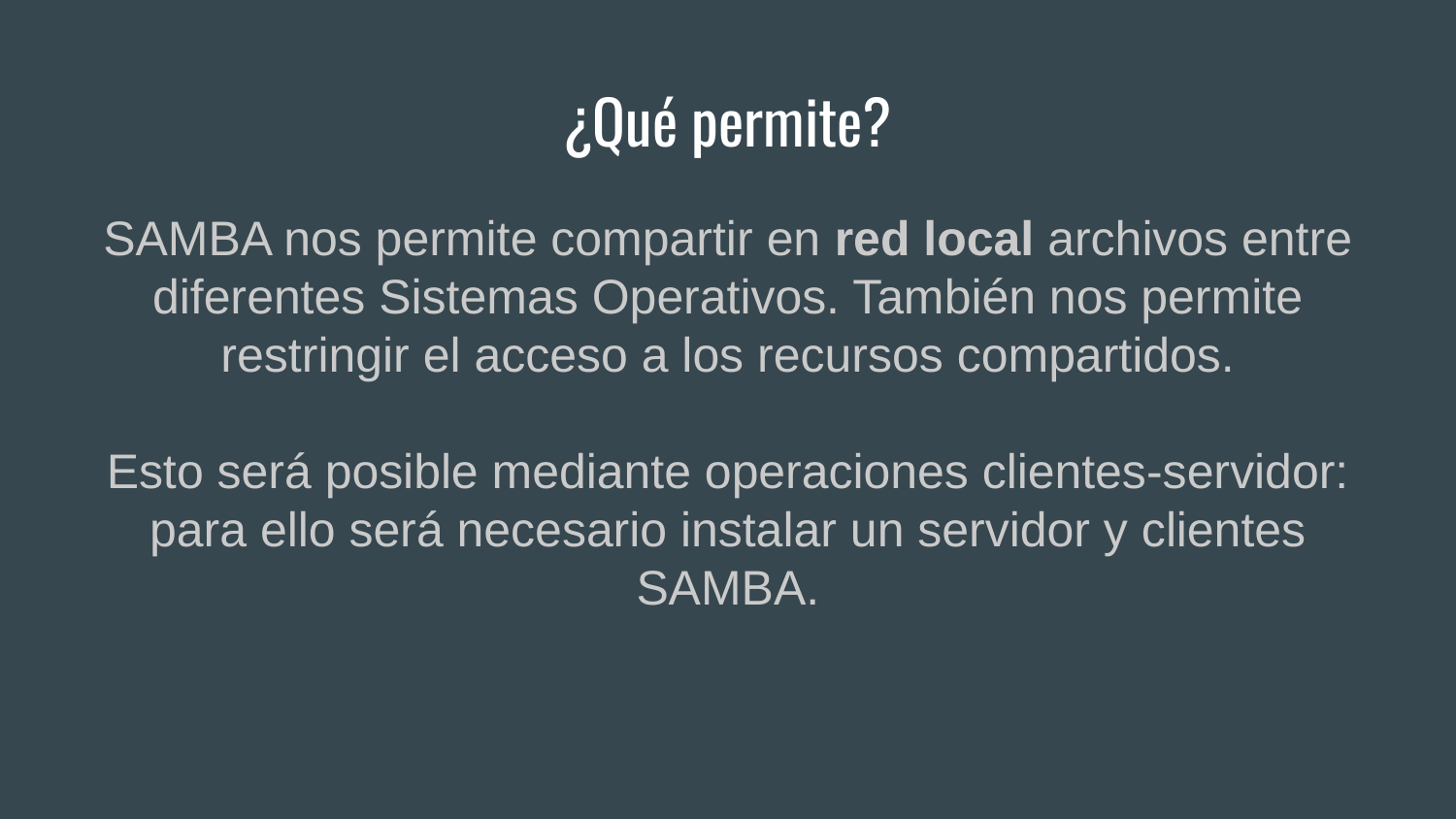

# ¿Qué permite?
SAMBA nos permite compartir en red local archivos entre diferentes Sistemas Operativos. También nos permite restringir el acceso a los recursos compartidos.

Esto será posible mediante operaciones clientes-servidor: para ello será necesario instalar un servidor y clientes SAMBA.